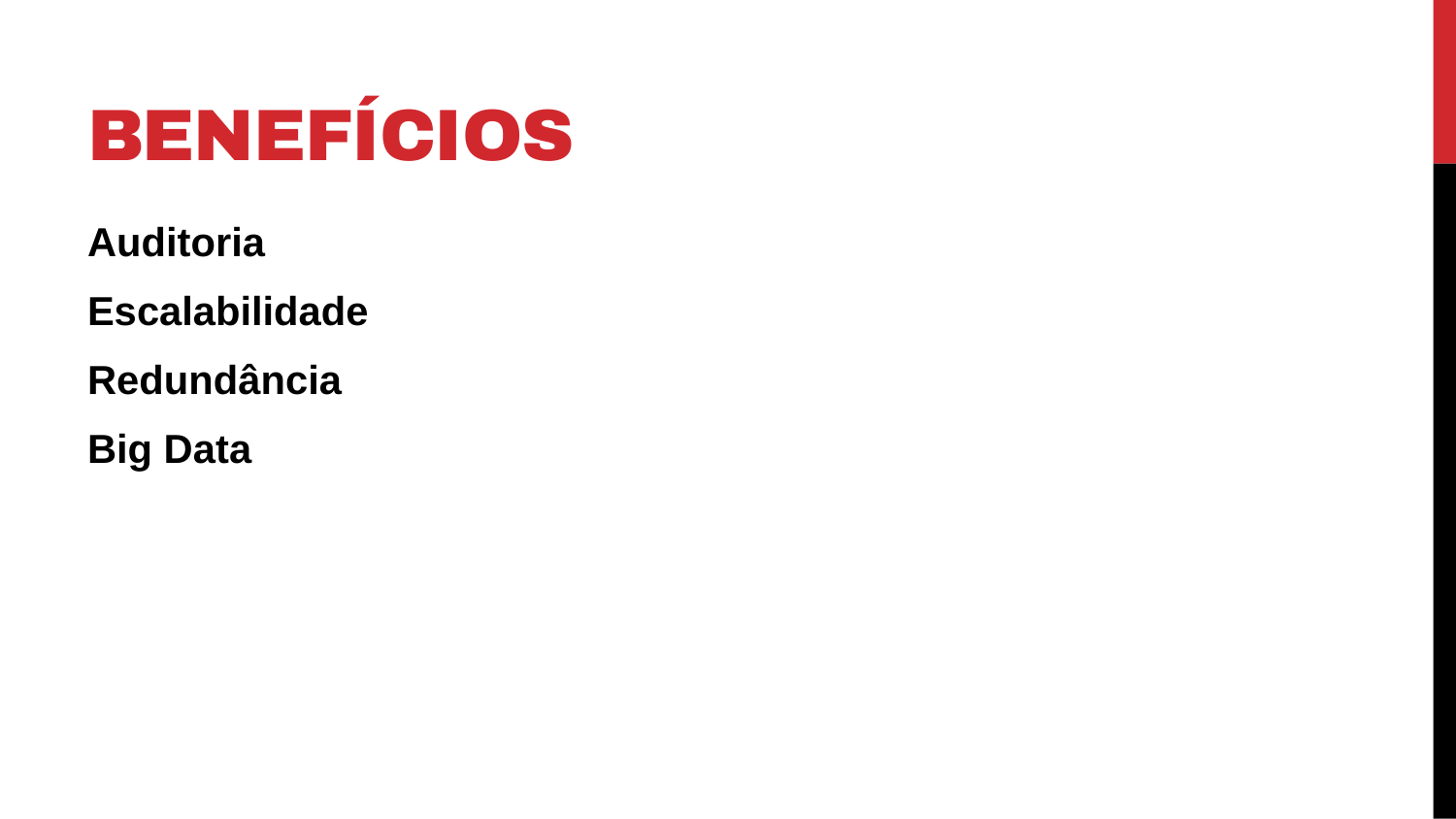

# Benefícios
Auditoria
Escalabilidade
Redundância
Big Data